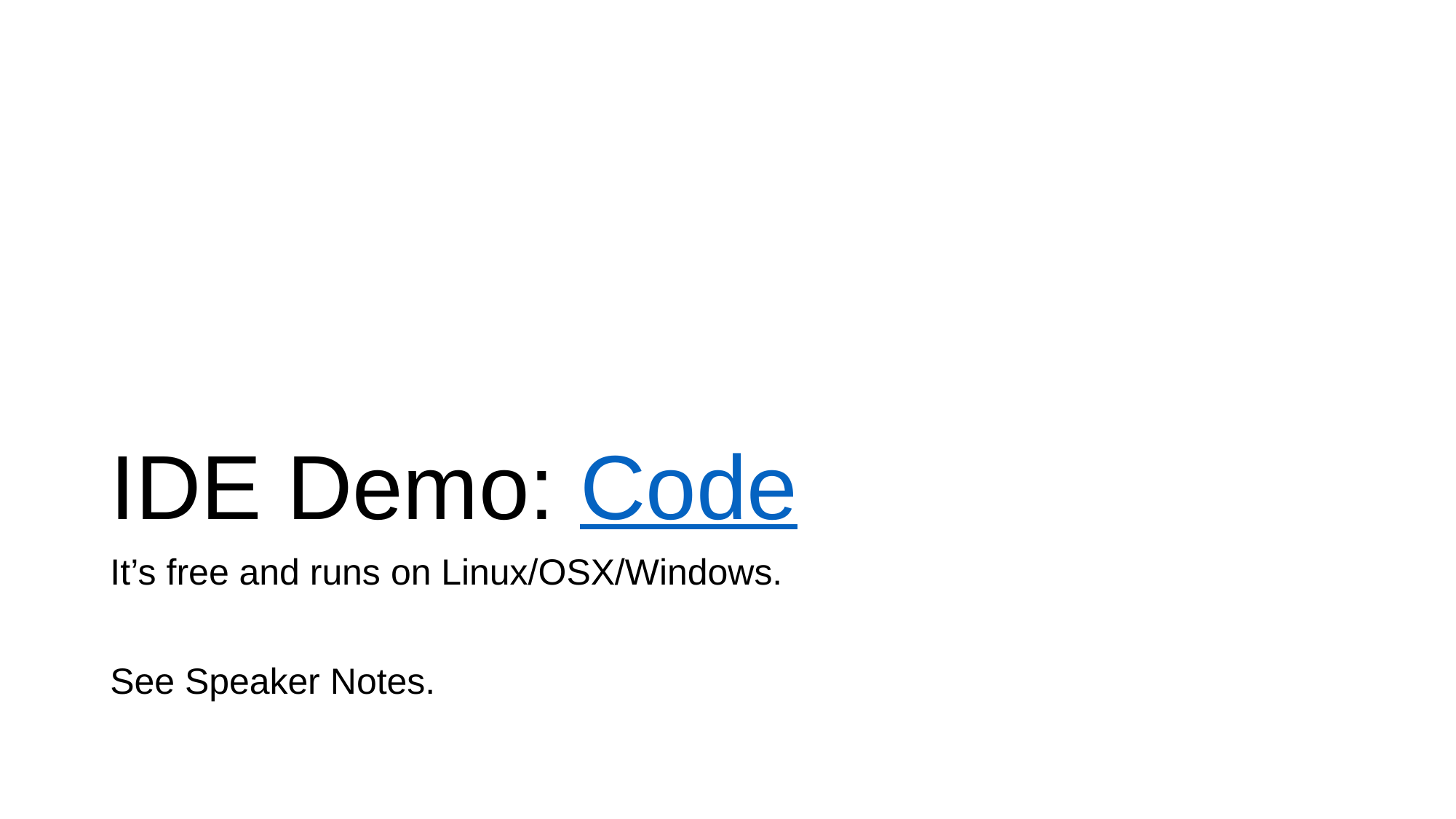

# IDE Demo: Code
It’s free and runs on Linux/OSX/Windows.

See Speaker Notes.